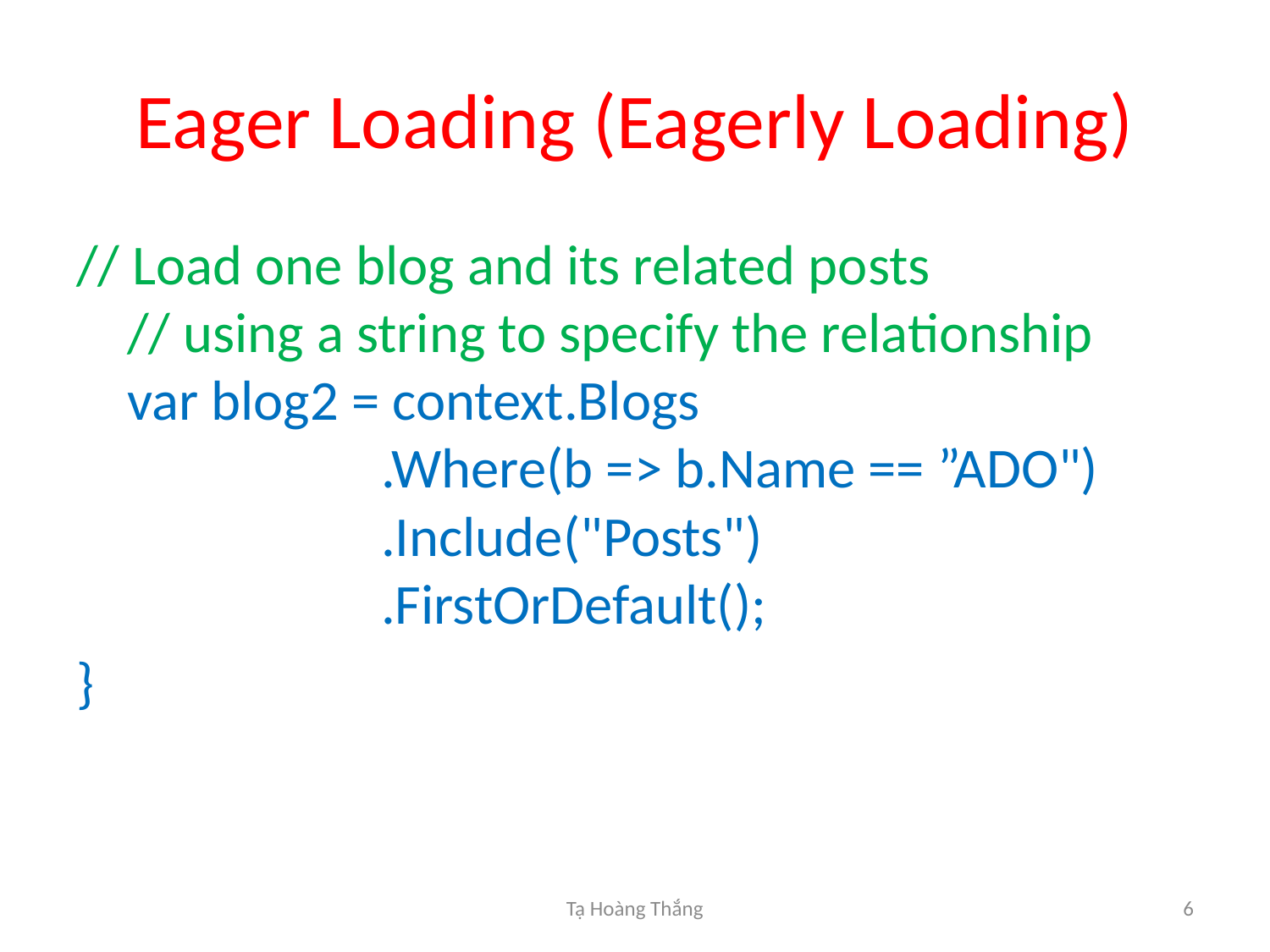

# Eager Loading (Eagerly Loading)
// Load one blog and its related posts  
    // using a string to specify the relationship 
    var blog2 = context.Blogs 
                        .Where(b => b.Name == ”ADO") 
                        .Include("Posts") 
                        .FirstOrDefault();
}
Tạ Hoàng Thắng
6